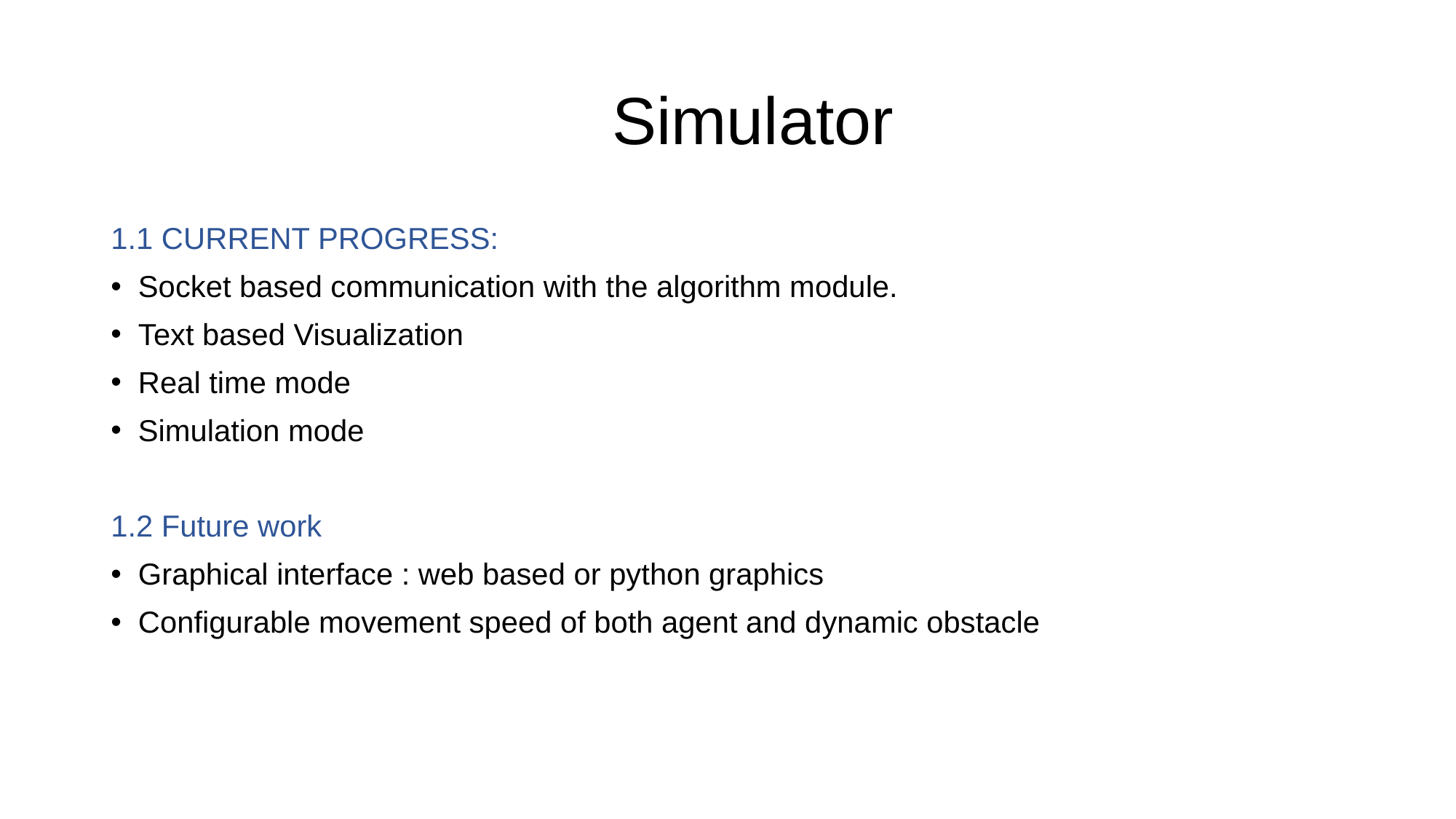

# Simulator
1.1 CURRENT PROGRESS:
Socket based communication with the algorithm module.
Text based Visualization
Real time mode
Simulation mode

1.2 Future work
Graphical interface : web based or python graphics
Configurable movement speed of both agent and dynamic obstacle